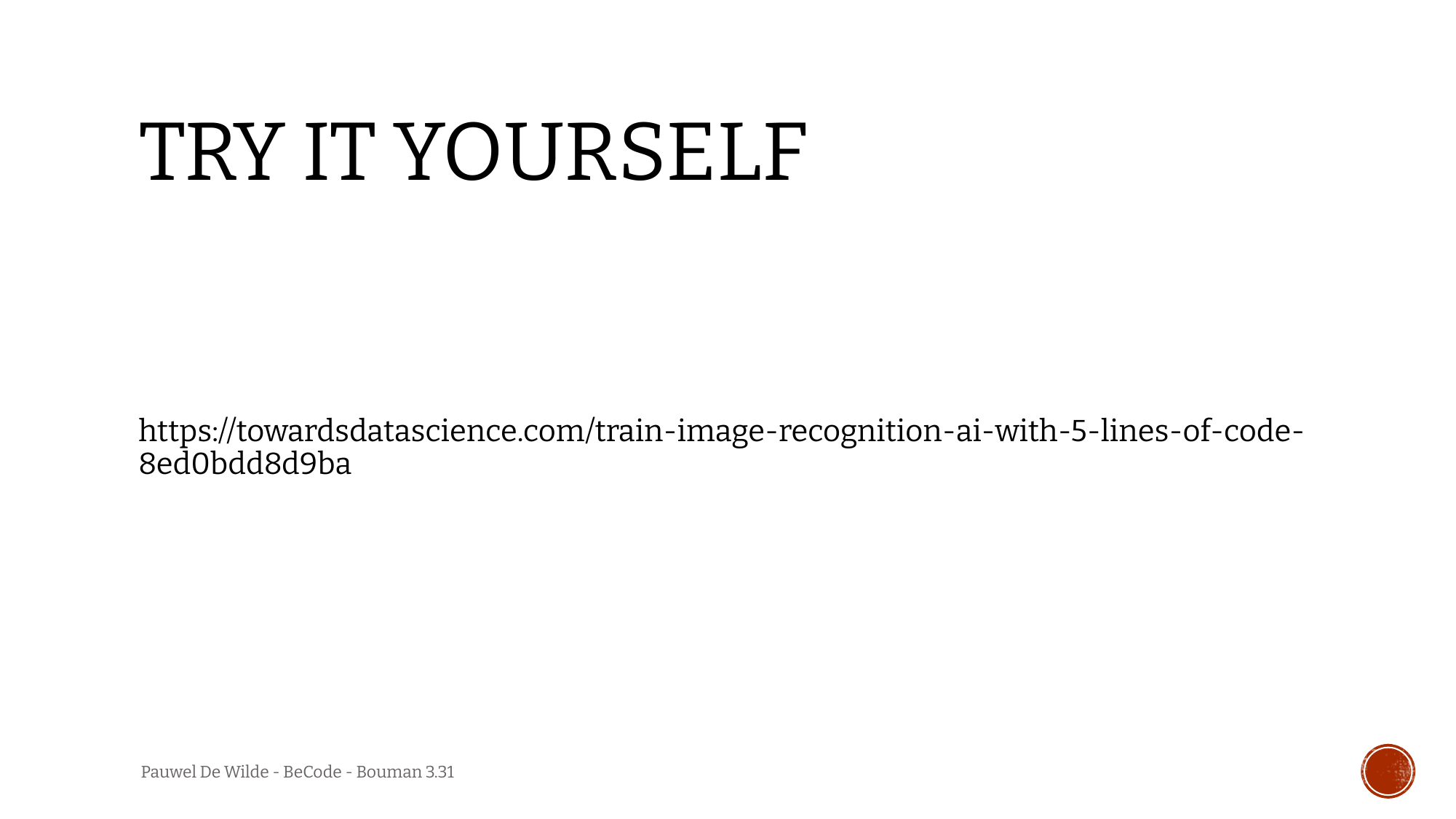

# Try it yourself

https://towardsdatascience.com/train-image-recognition-ai-with-5-lines-of-code-8ed0bdd8d9ba
Pauwel De Wilde - BeCode - Bouman 3.31